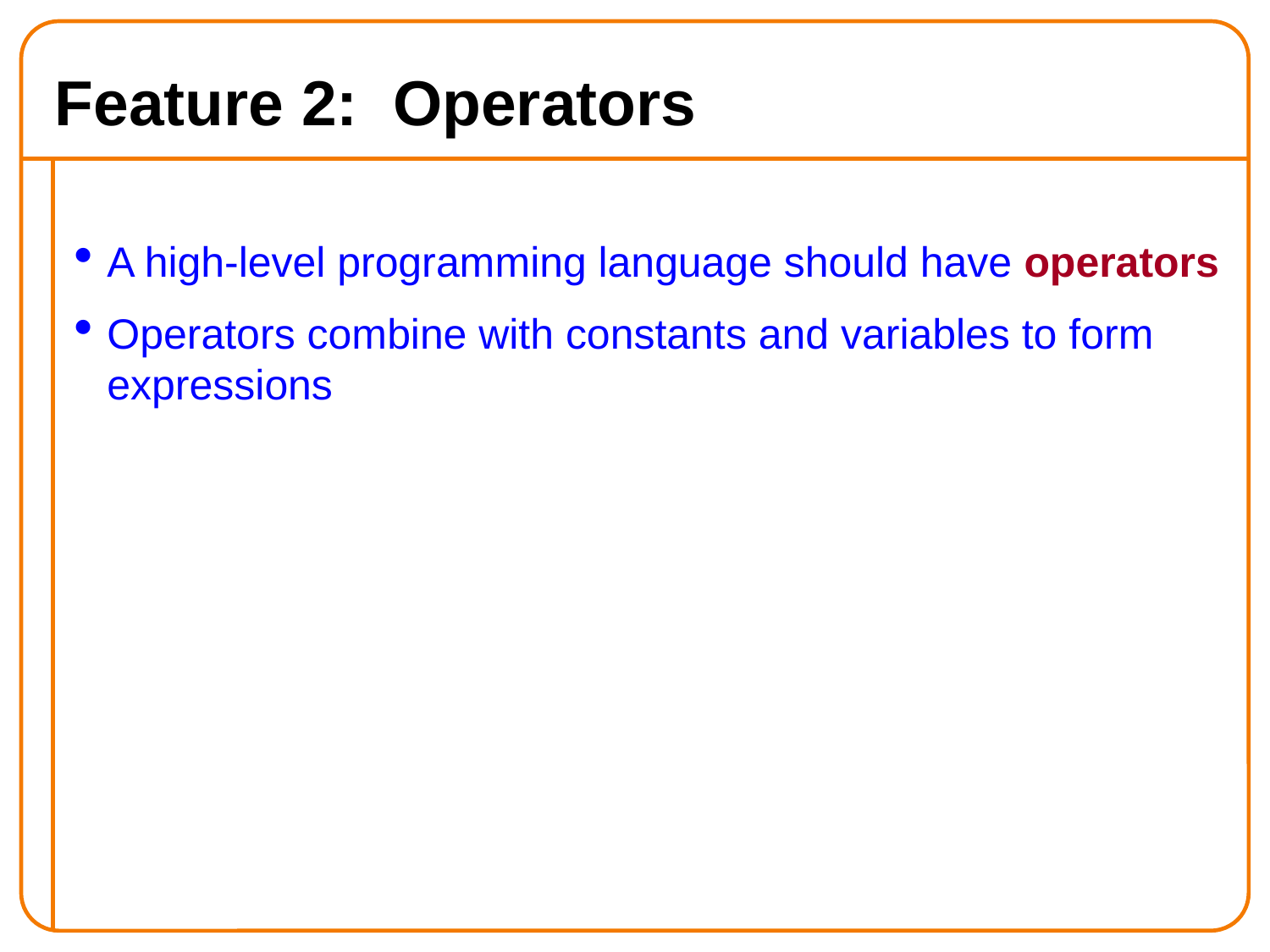

Feature 2:  Operators

A high-level programming language should have operators
Operators combine with constants and variables to form expressions